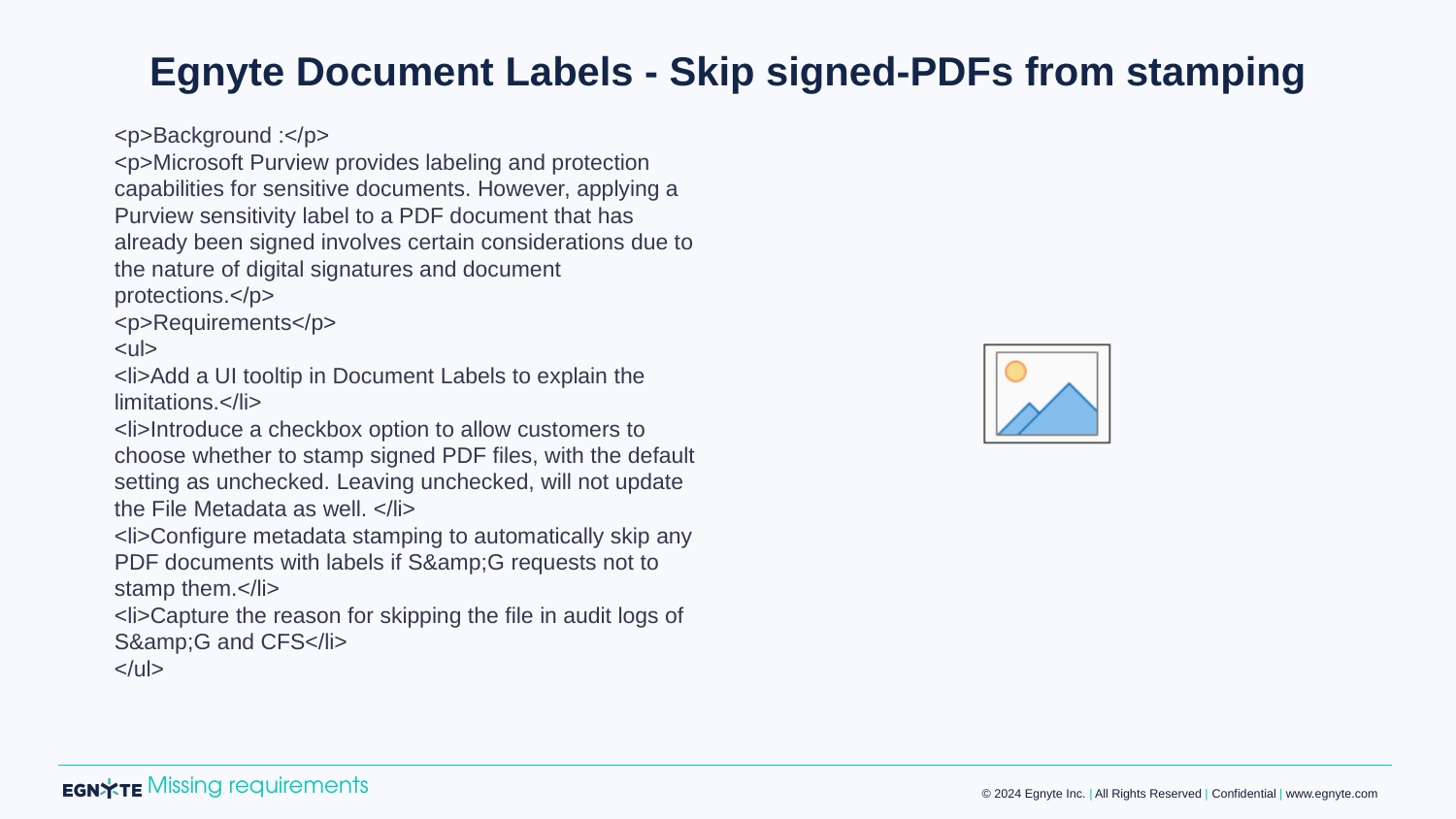

# Egnyte Document Labels - Skip signed-PDFs from stamping
<p>Background :</p>
<p>Microsoft Purview provides labeling and protection capabilities for sensitive documents. However, applying a Purview sensitivity label to a PDF document that has already been signed involves certain considerations due to the nature of digital signatures and document protections.</p>
<p>Requirements</p>
<ul>
<li>Add a UI tooltip in Document Labels to explain the limitations.</li>
<li>Introduce a checkbox option to allow customers to choose whether to stamp signed PDF files, with the default setting as unchecked. Leaving unchecked, will not update the File Metadata as well. </li>
<li>Configure metadata stamping to automatically skip any PDF documents with labels if S&amp;G requests not to stamp them.</li>
<li>Capture the reason for skipping the file in audit logs of S&amp;G and CFS</li>
</ul>

Missing requirements